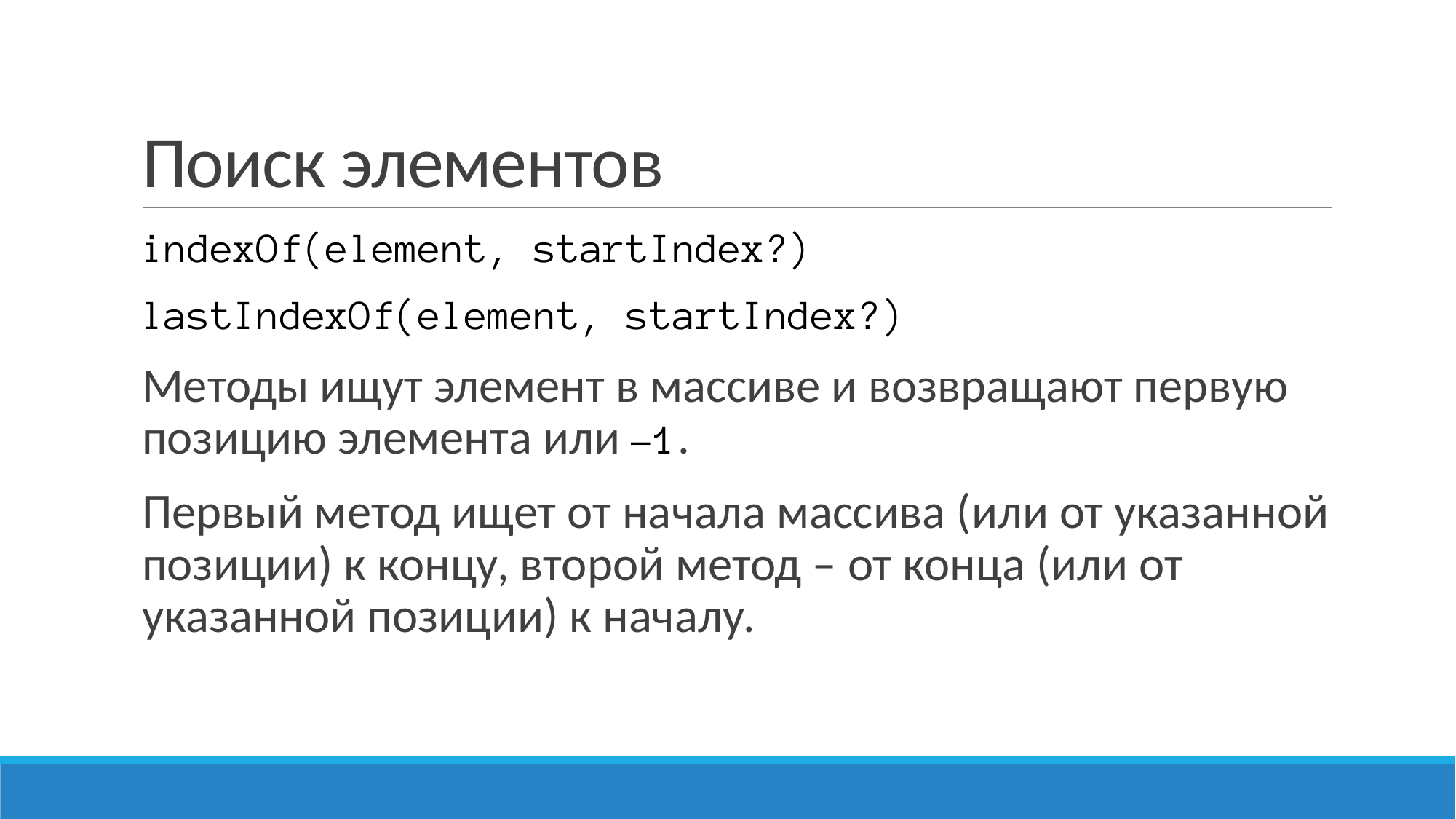

# Поиск элементов
indexOf(element, startIndex?)
lastIndexOf(element, startIndex?)
Методы ищут элемент в массиве и возвращают первую позицию элемента или -1.
Первый метод ищет от начала массива (или от указанной позиции) к концу, второй метод – от конца (или от указанной позиции) к началу.